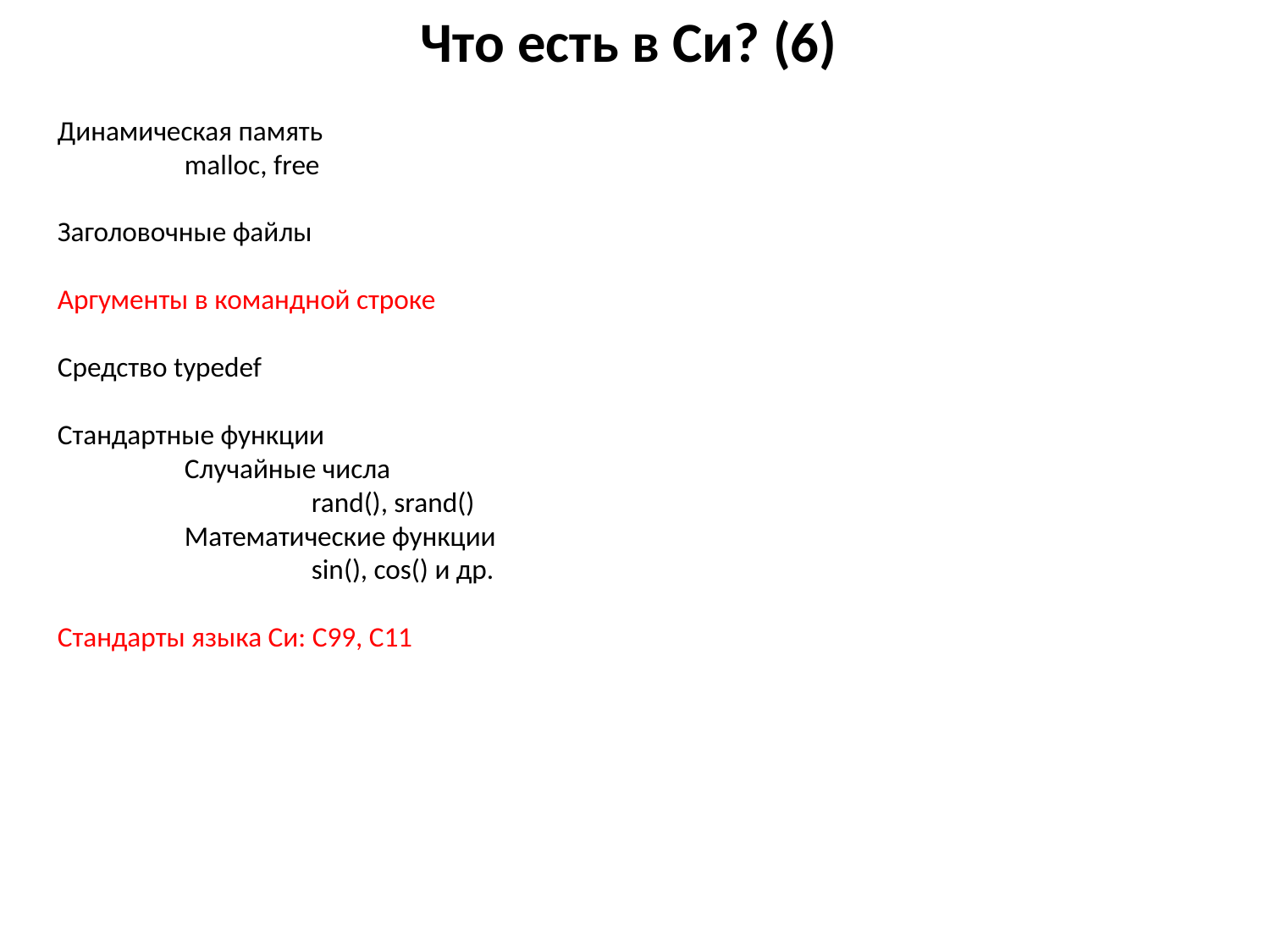

# Что есть в Си? (6)
Динамическая память
	malloc, free

Заголовочные файлы

Аргументы в командной строке

Средство typedef

Стандартные функции
	Случайные числа
		rand(), srand()
	Математические функции
		sin(), cos() и др.

Стандарты языка Си: С99, C11